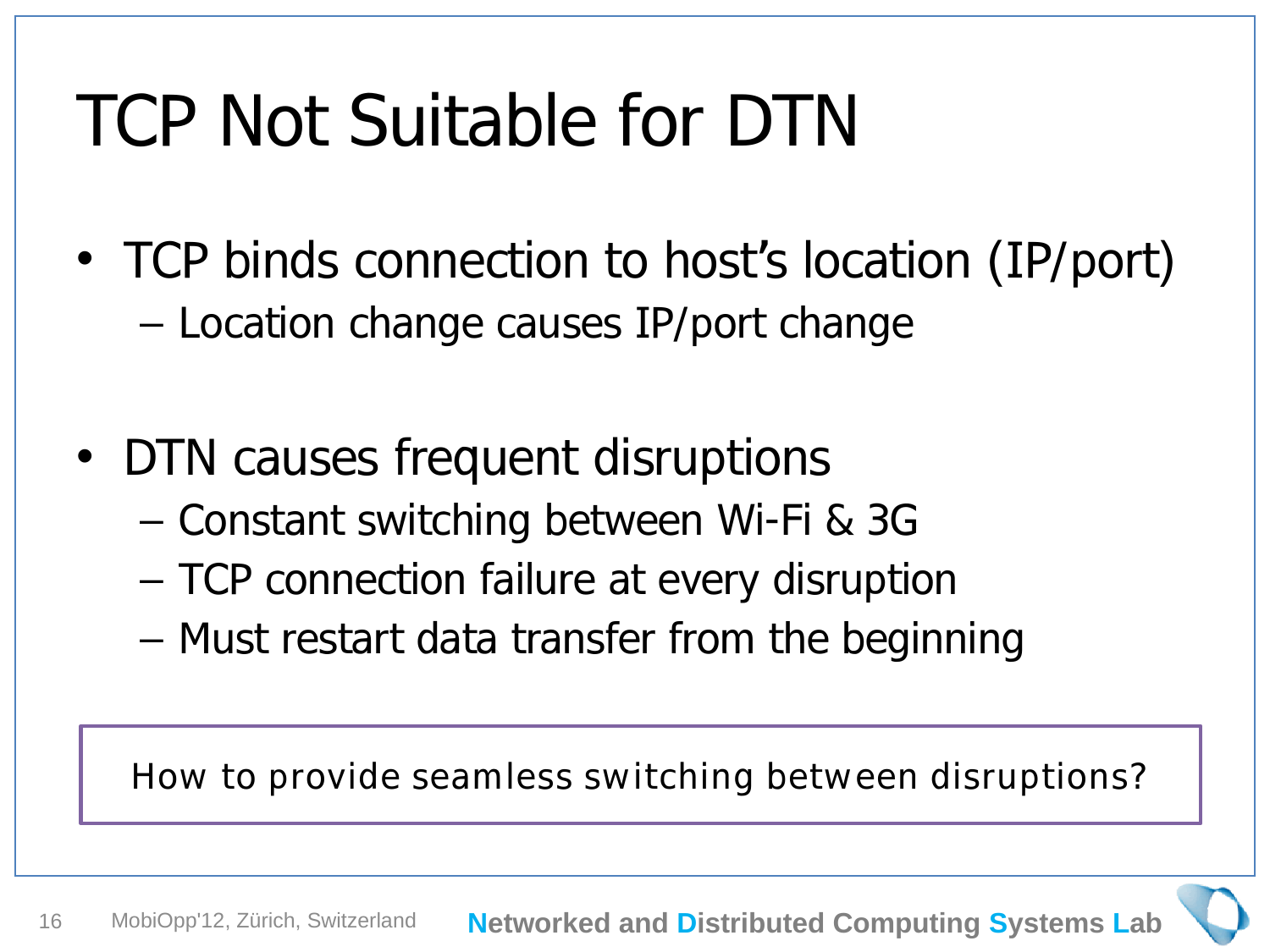

# TCP Not Suitable for DTN
TCP binds connection to host’s location (IP/port)
Location change causes IP/port change

DTN causes frequent disruptions
Constant switching between Wi-Fi & 3G
TCP connection failure at every disruption
Must restart data transfer from the beginning
How to provide seamless switching between disruptions?
MobiOpp'12, Zürich, Switzerland
16